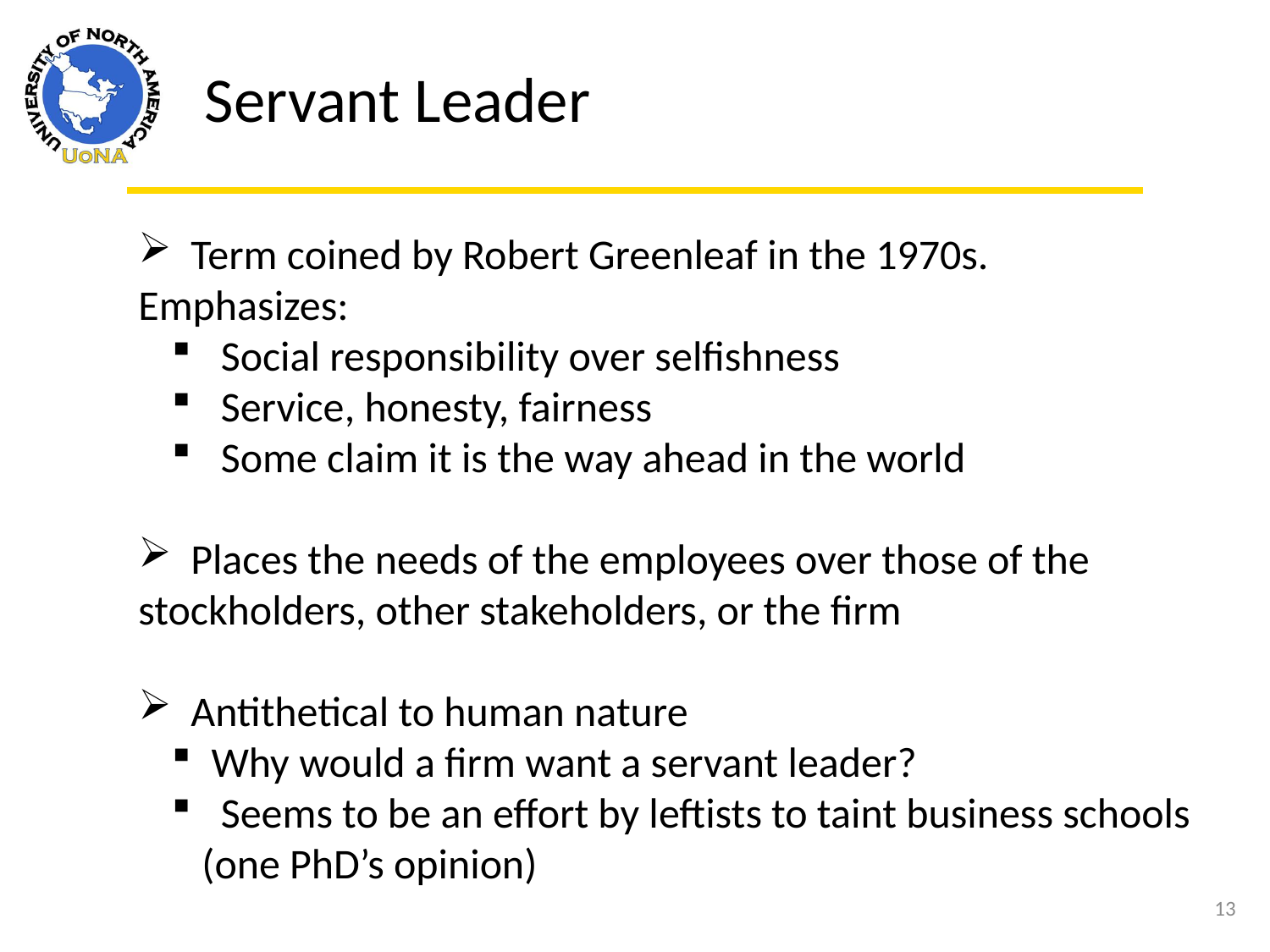

Servant Leader
  Term coined by Robert Greenleaf in the 1970s.  Emphasizes:
  Social responsibility over selfishness
  Service, honesty, fairness
  Some claim it is the way ahead in the world

  Places the needs of the employees over those of the stockholders, other stakeholders, or the firm

  Antithetical to human nature
 Why would a firm want a servant leader?
  Seems to be an effort by leftists to taint business schools (one PhD’s opinion)
13